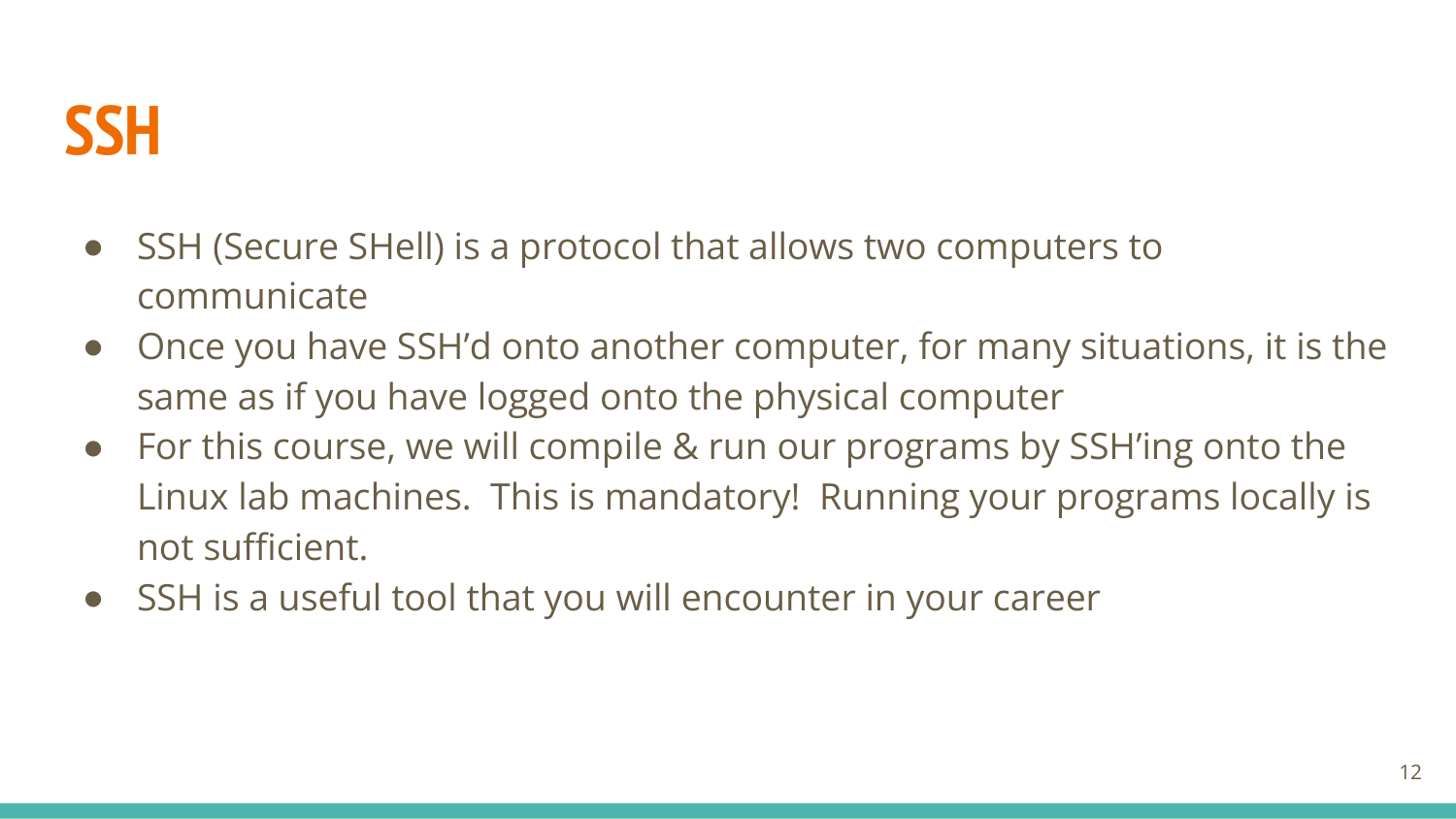

# SSH
SSH (Secure SHell) is a protocol that allows two computers to communicate
Once you have SSH’d onto another computer, for many situations, it is the same as if you have logged onto the physical computer
For this course, we will compile & run our programs by SSH’ing onto the Linux lab machines.  This is mandatory!  Running your programs locally is not sufficient.
SSH is a useful tool that you will encounter in your career
12